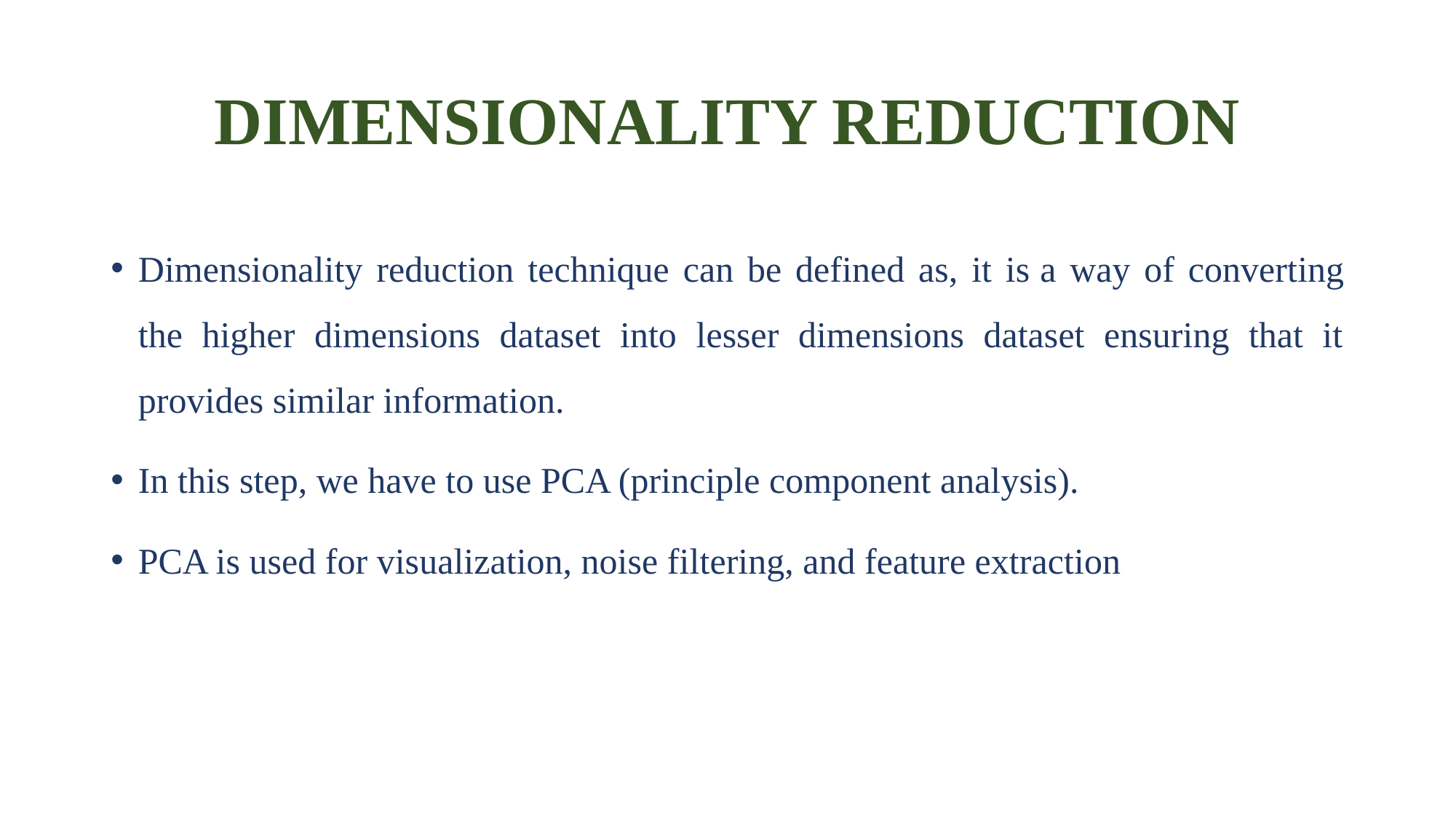

# DIMENSIONALITY REDUCTION
Dimensionality reduction technique can be defined as, it is a way of converting the higher dimensions dataset into lesser dimensions dataset ensuring that it provides similar information.
In this step, we have to use PCA (principle component analysis).
PCA is used for visualization, noise filtering, and feature extraction